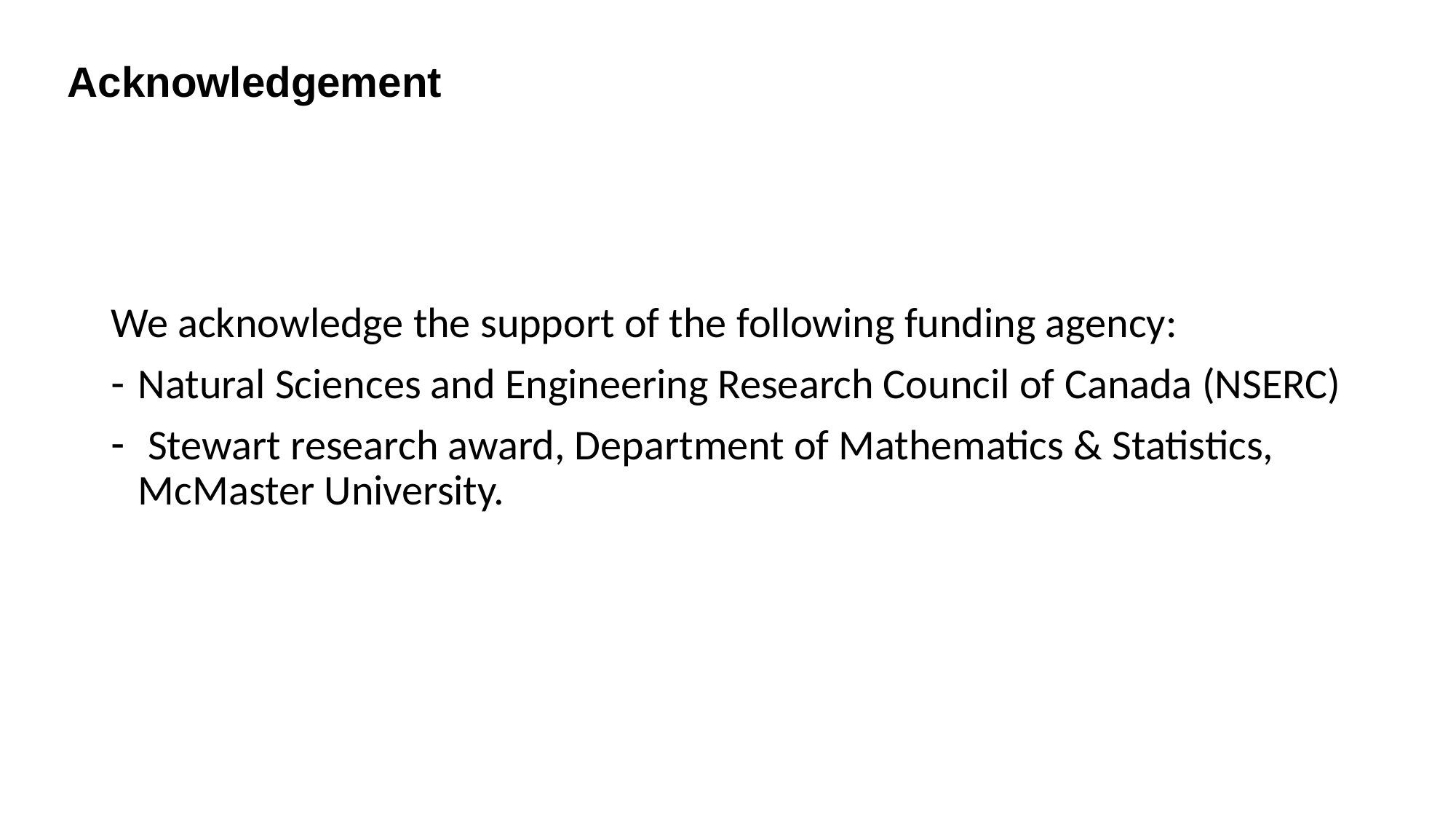

#
Acknowledgement
We acknowledge the support of the following funding agency:
Natural Sciences and Engineering Research Council of Canada (NSERC)
 Stewart research award, Department of Mathematics & Statistics, McMaster University.